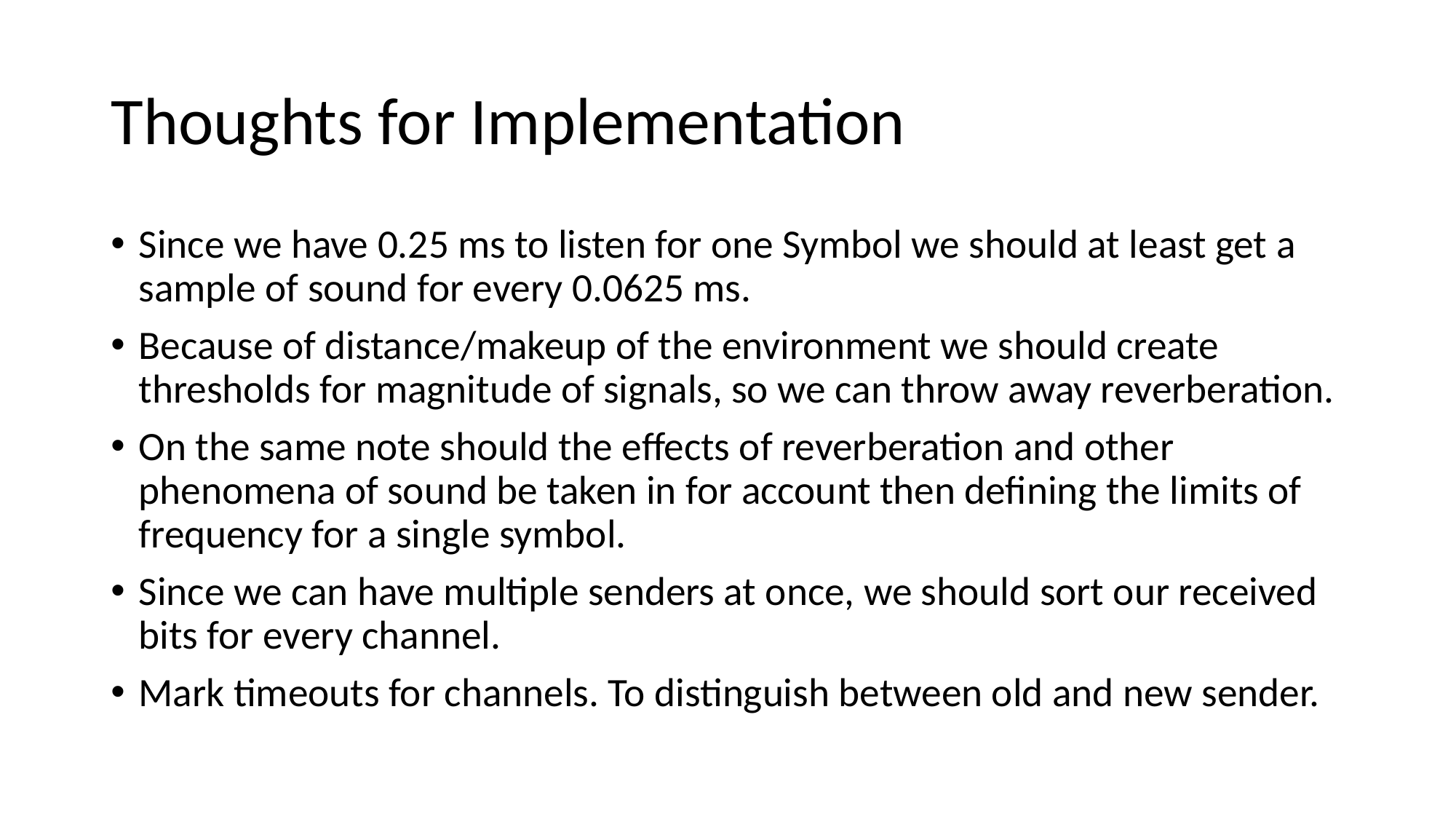

# Thoughts for Implementation
Since we have 0.25 ms to listen for one Symbol we should at least get a sample of sound for every 0.0625 ms.
Because of distance/makeup of the environment we should create thresholds for magnitude of signals, so we can throw away reverberation.
On the same note should the effects of reverberation and other phenomena of sound be taken in for account then defining the limits of frequency for a single symbol.
Since we can have multiple senders at once, we should sort our received bits for every channel.
Mark timeouts for channels. To distinguish between old and new sender.